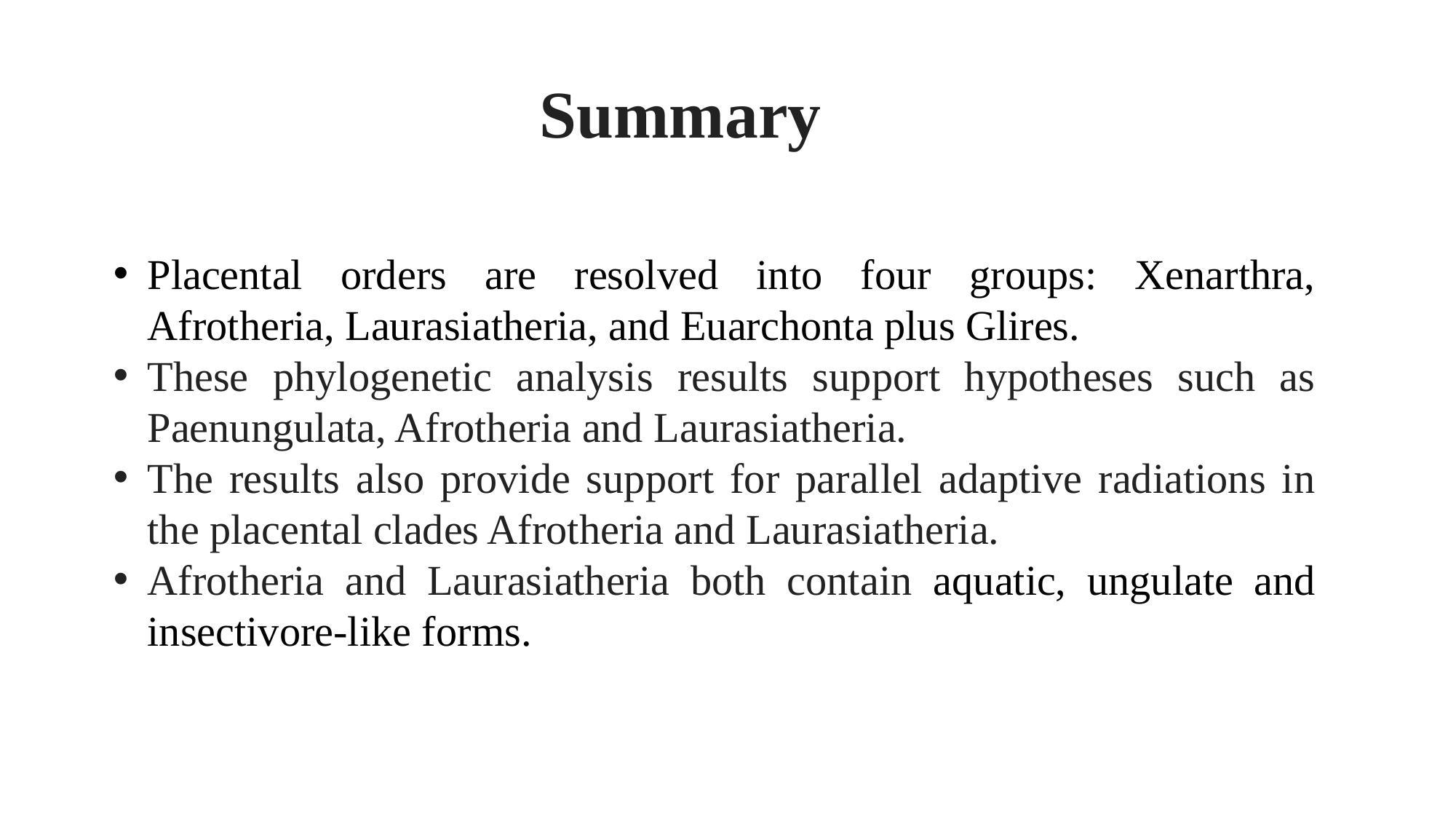

Summary
Placental orders are resolved into four groups: Xenarthra, Afrotheria, Laurasiatheria, and Euarchonta plus Glires.
These phylogenetic analysis results support hypotheses such as Paenungulata, Afrotheria and Laurasiatheria.
The results also provide support for parallel adaptive radiations in the placental clades Afrotheria and Laurasiatheria.
Afrotheria and Laurasiatheria both contain aquatic, ungulate and insectivore-like forms.